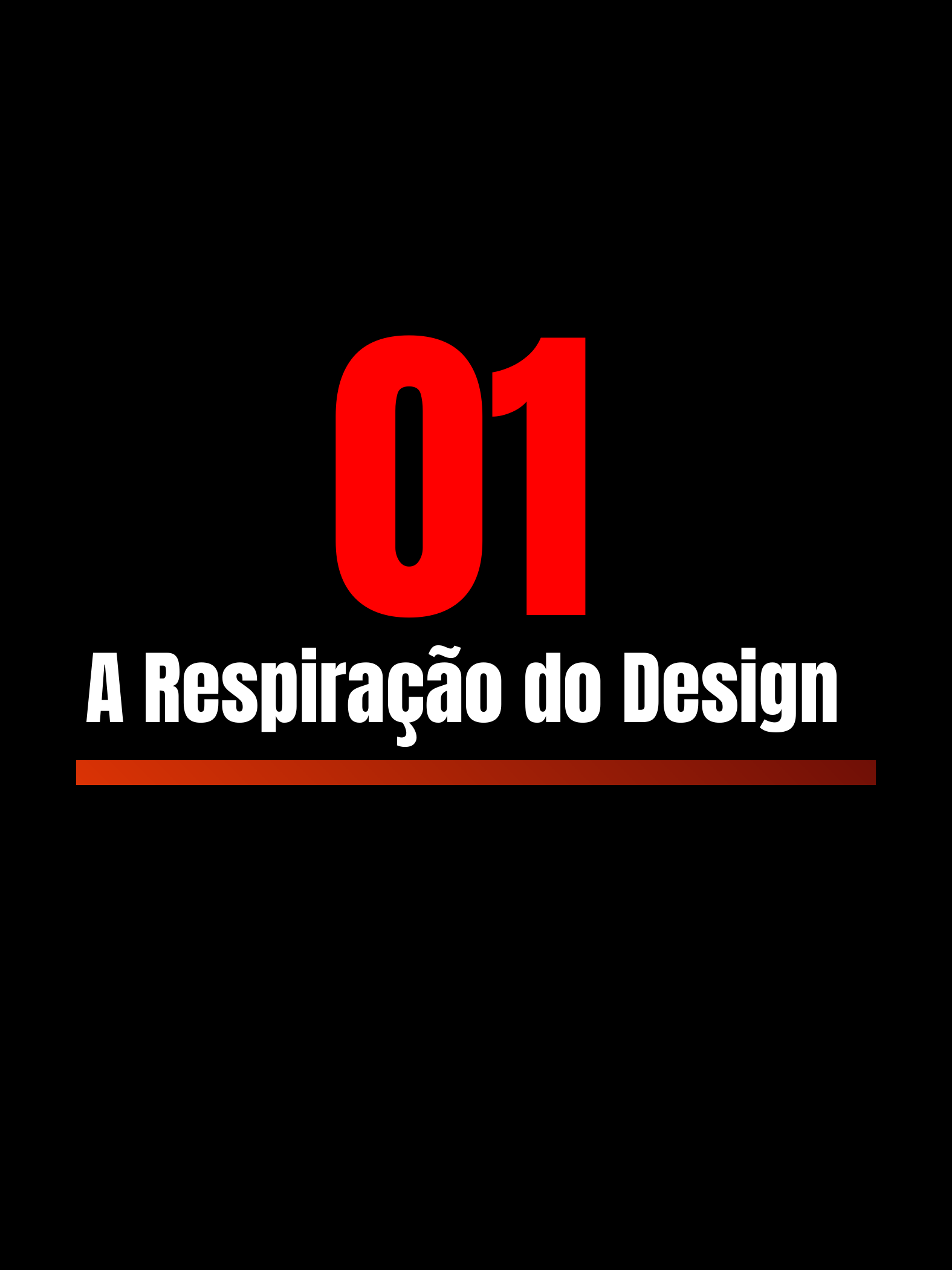

01
A Respiração do Design🔥

HASHIRA DO DESIGN - ARTHUR DANIEL
2